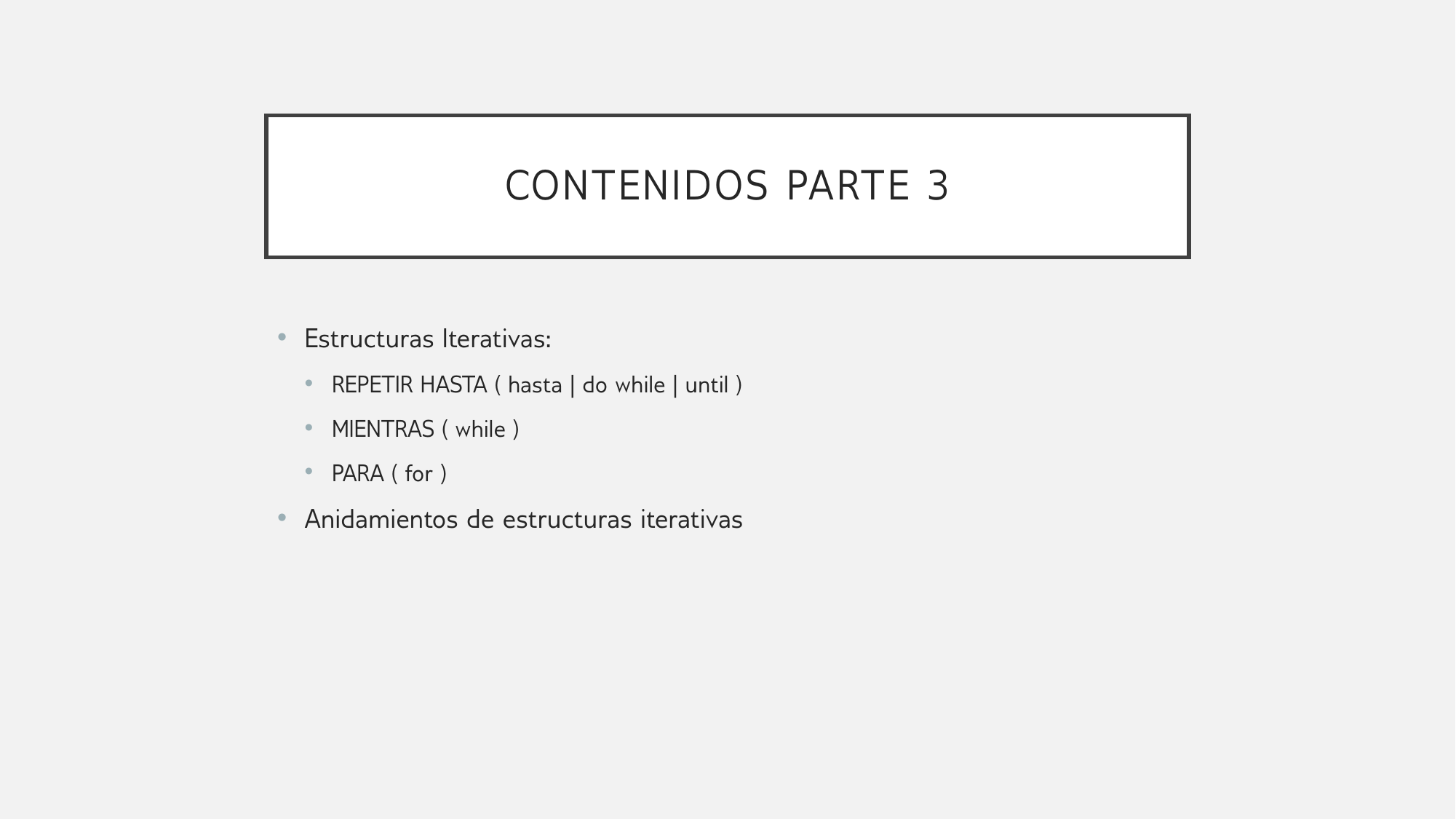

# CONTENIDOS PARTE 3
Estructuras Iterativas:
REPETIR HASTA ( hasta | do while | until )
MIENTRAS ( while )
PARA ( for )
Anidamientos de estructuras iterativas